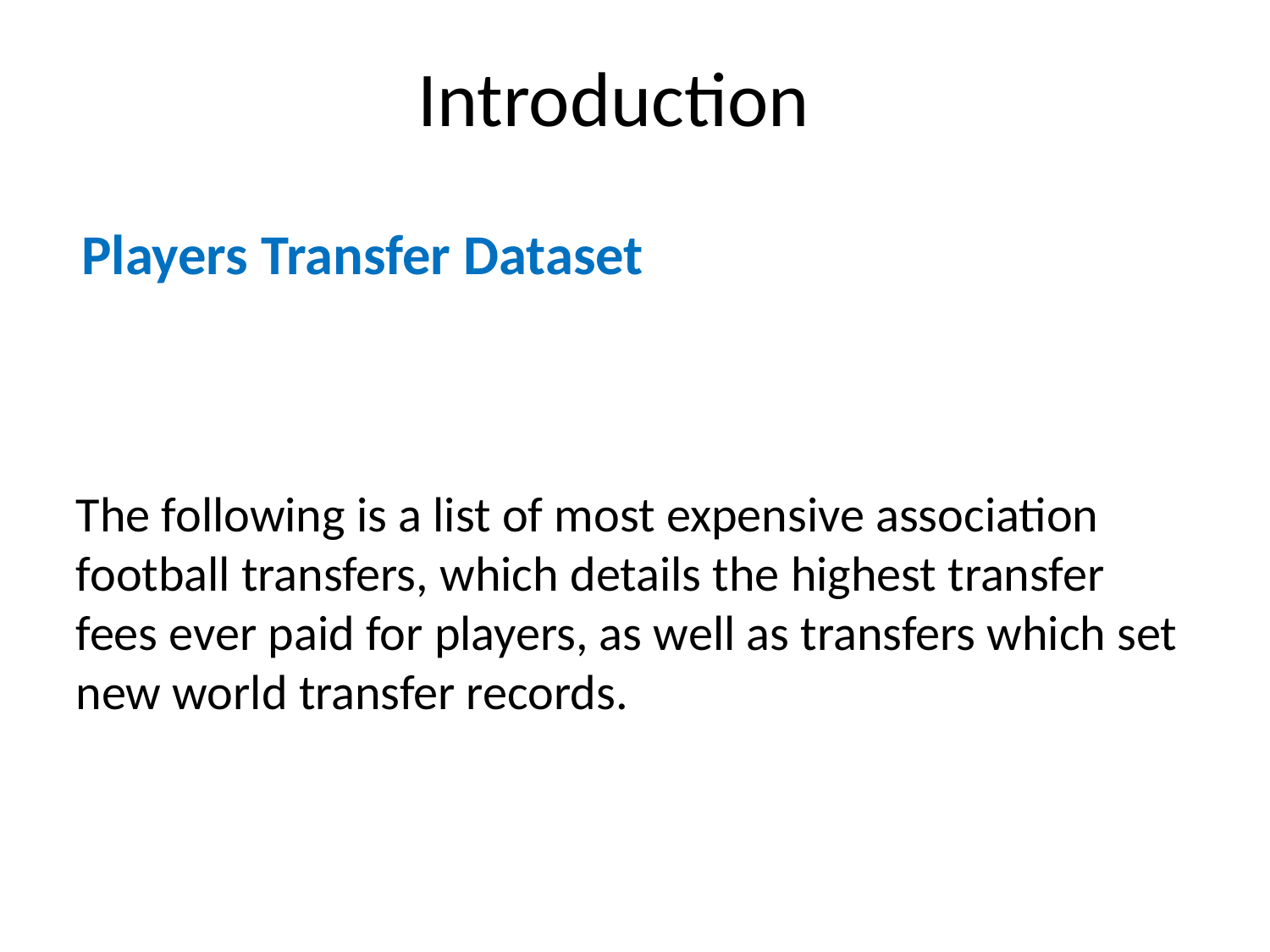

# Introduction
Players Transfer Dataset
The following is a list of most expensive association football transfers, which details the highest transfer fees ever paid for players, as well as transfers which set new world transfer records.